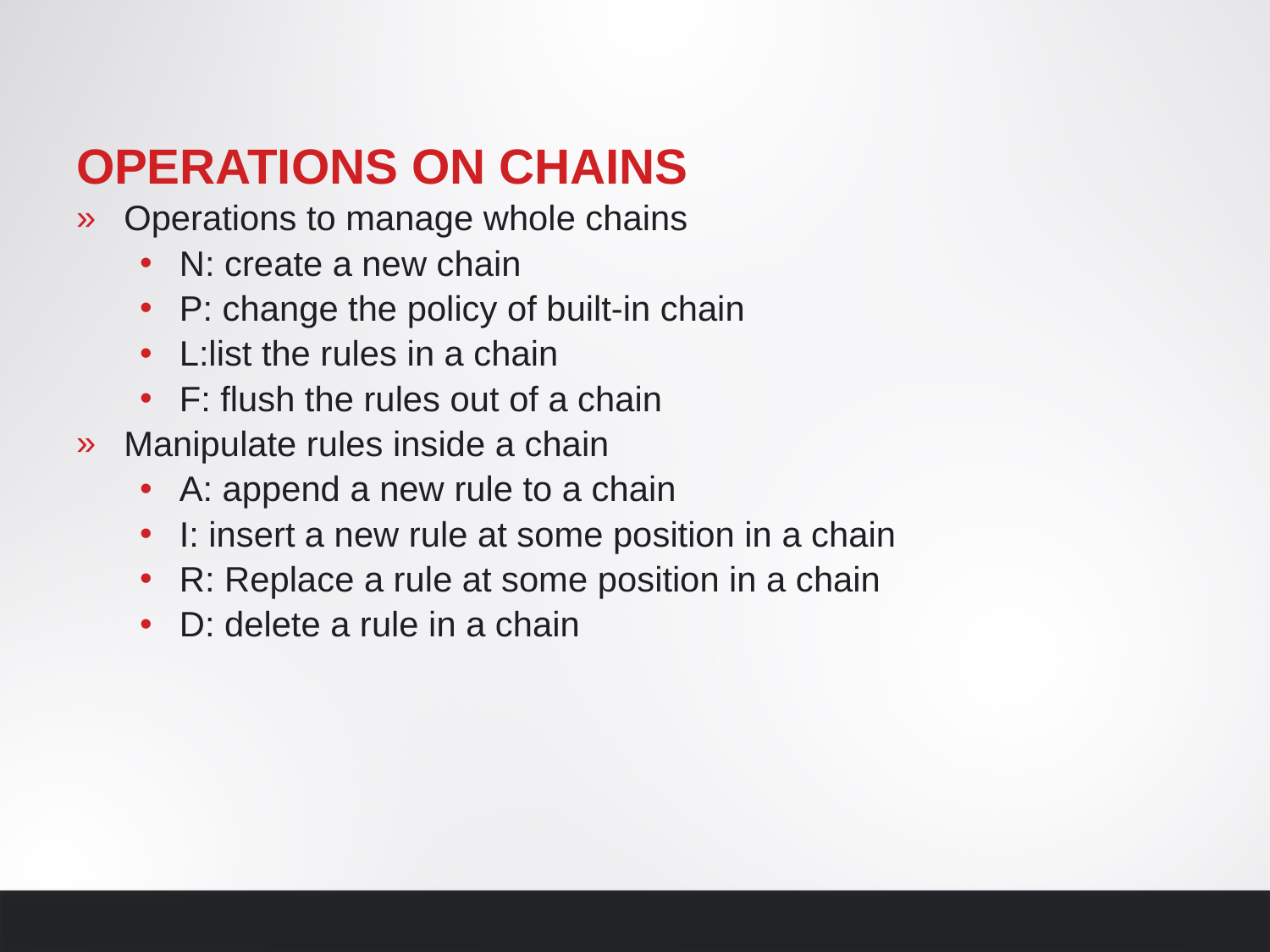

# Operations on chains
Operations to manage whole chains
N: create a new chain
P: change the policy of built-in chain
L:list the rules in a chain
F: flush the rules out of a chain
Manipulate rules inside a chain
A: append a new rule to a chain
I: insert a new rule at some position in a chain
R: Replace a rule at some position in a chain
D: delete a rule in a chain